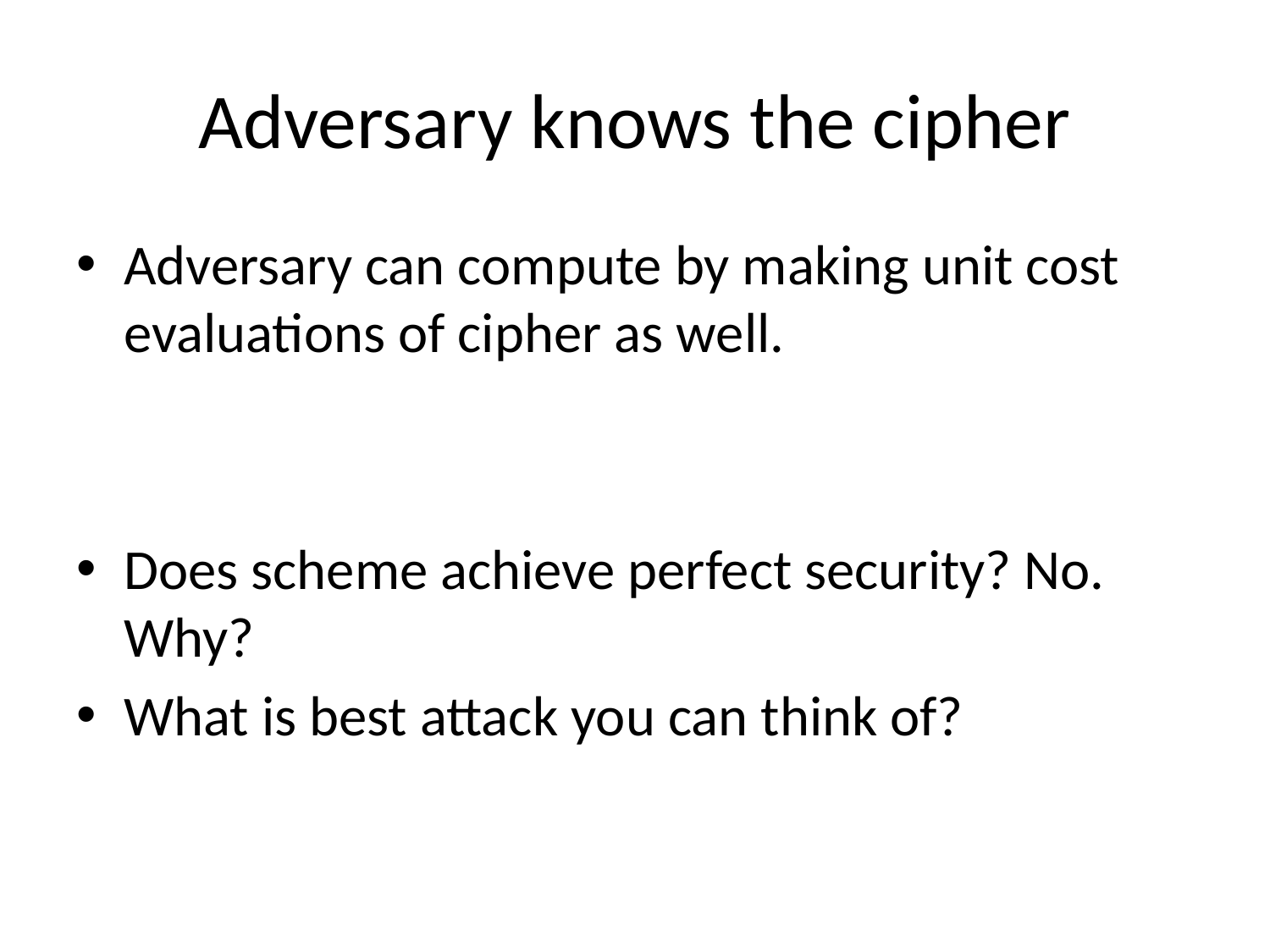

# Adversary knows the cipher
Adversary can compute by making unit cost evaluations of cipher as well.

Does scheme achieve perfect security? No. Why?
What is best attack you can think of?